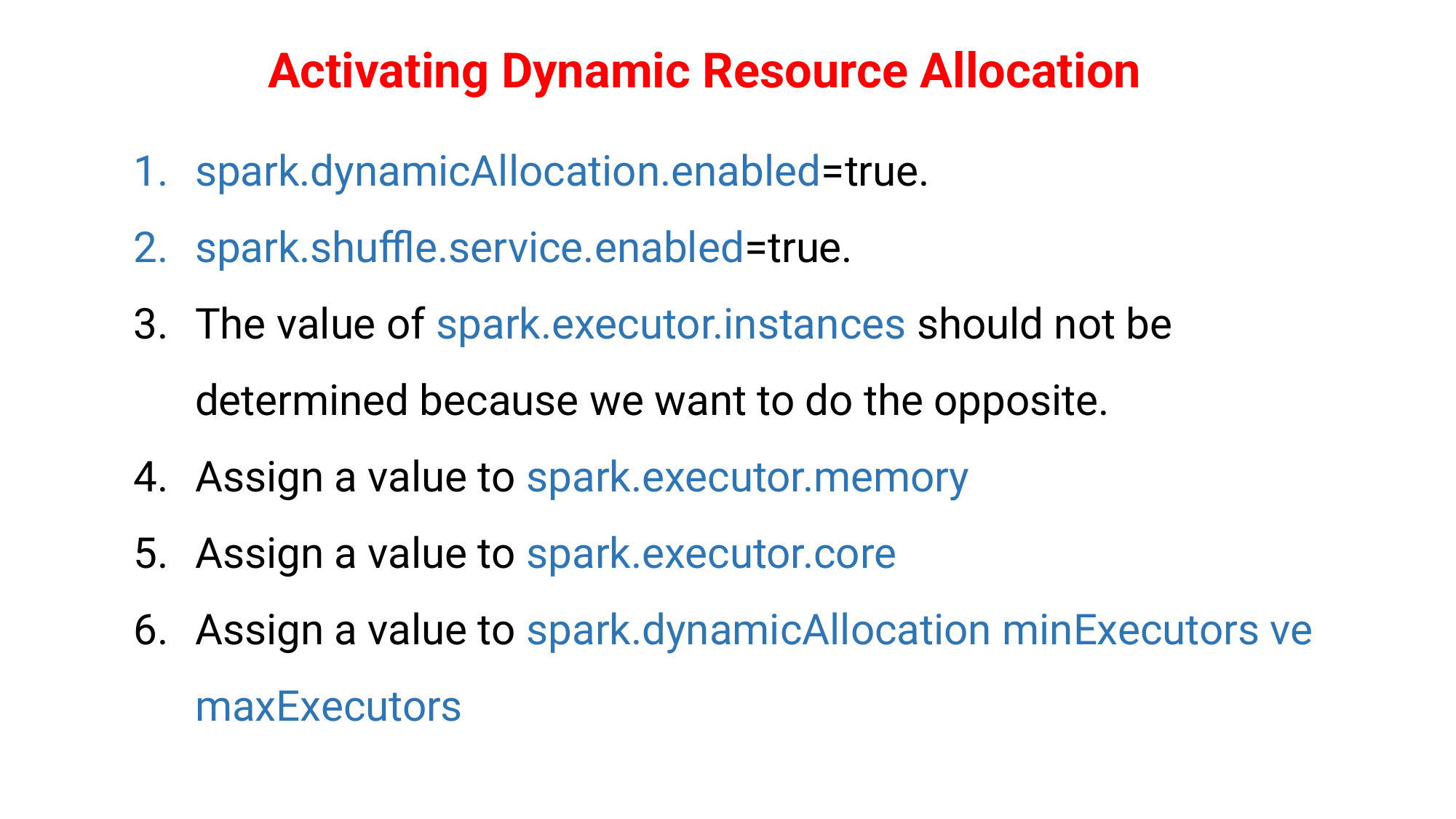

Activating Dynamic Resource Allocation
spark.dynamicAllocation.enabled=true.
spark.shuffle.service.enabled=true.
The value of spark.executor.instances should not be determined because we want to do the opposite.
Assign a value to spark.executor.memory
Assign a value to spark.executor.core
Assign a value to spark.dynamicAllocation minExecutors ve maxExecutors